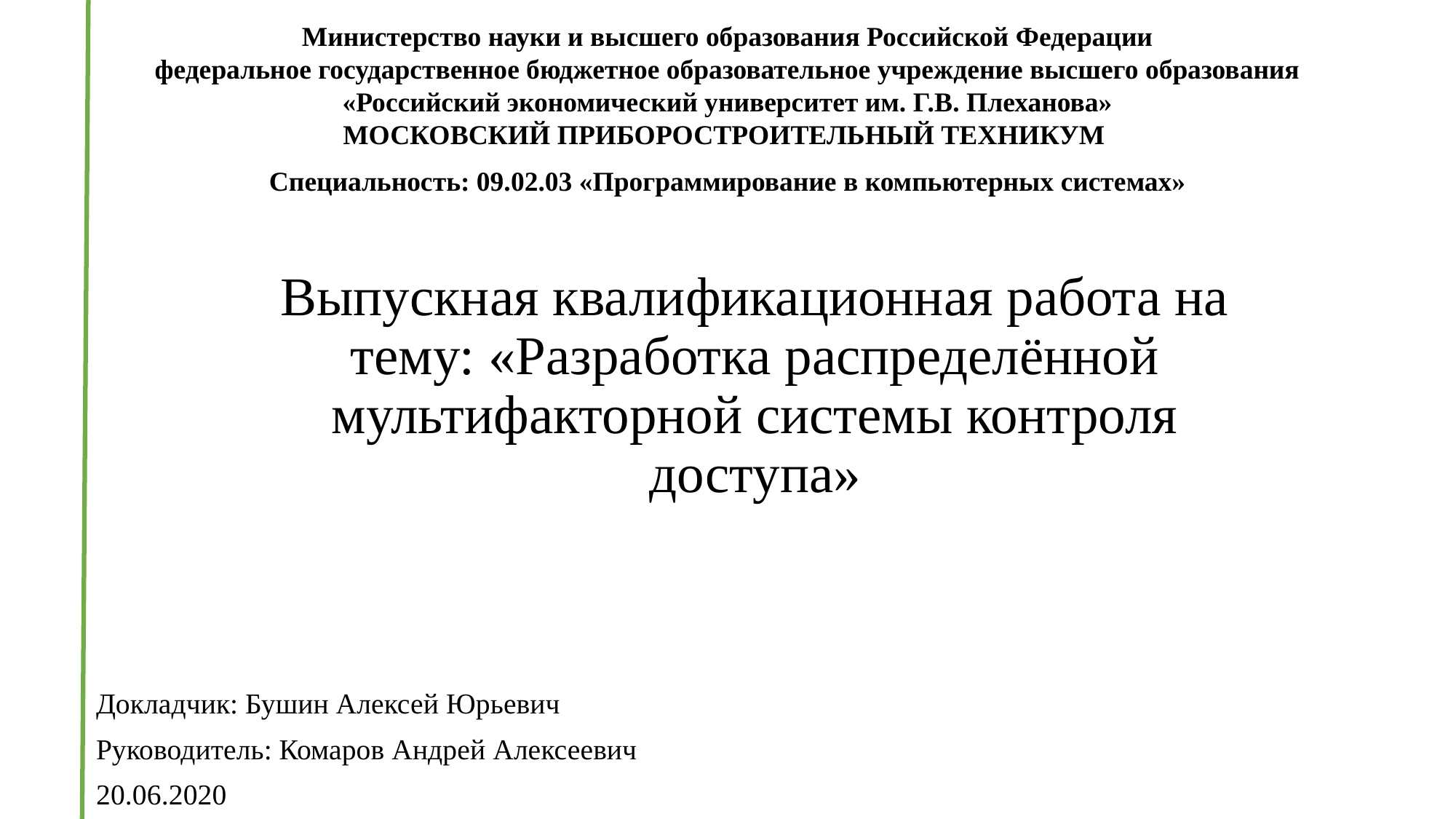

Министерство науки и высшего образования Российской Федерации
федеральное государственное бюджетное образовательное учреждение высшего образования
«Российский экономический университет им. Г.В. Плеханова»
МОСКОВСКИЙ ПРИБОРОСТРОИТЕЛЬНЫЙ ТЕХНИКУМ

Специальность: 09.02.03 «Программирование в компьютерных системах»
# Выпускная квалификационная работа на тему: «Разработка распределённой мультифакторной системы контроля доступа»
Докладчик: Бушин Алексей Юрьевич
Руководитель: Комаров Андрей Алексеевич
20.06.2020